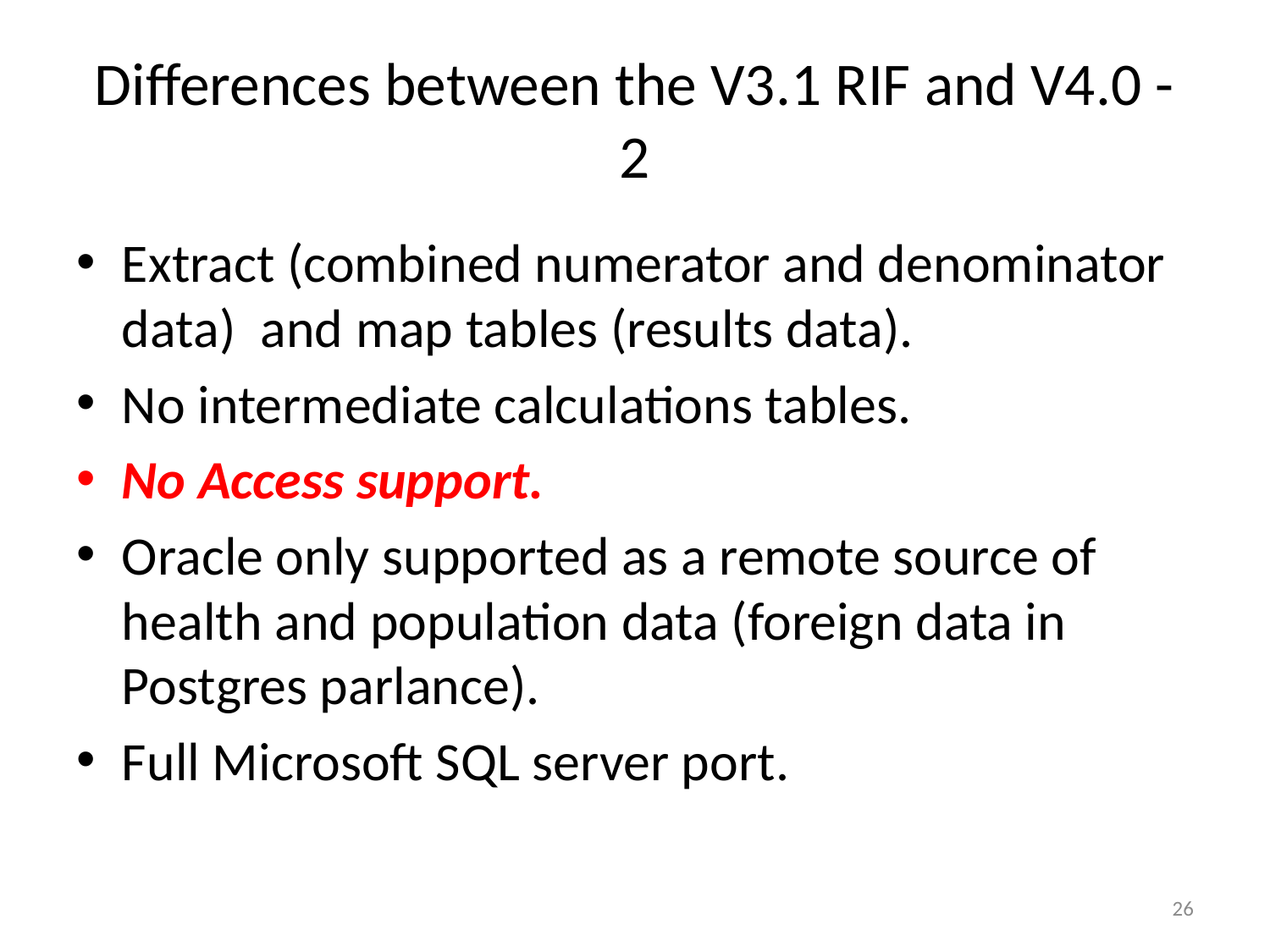

# Differences between the V3.1 RIF and V4.0 - 2
Extract (combined numerator and denominator data)  and map tables (results data).
No intermediate calculations tables.
No Access support.
Oracle only supported as a remote source of health and population data (foreign data in Postgres parlance).
Full Microsoft SQL server port.

26